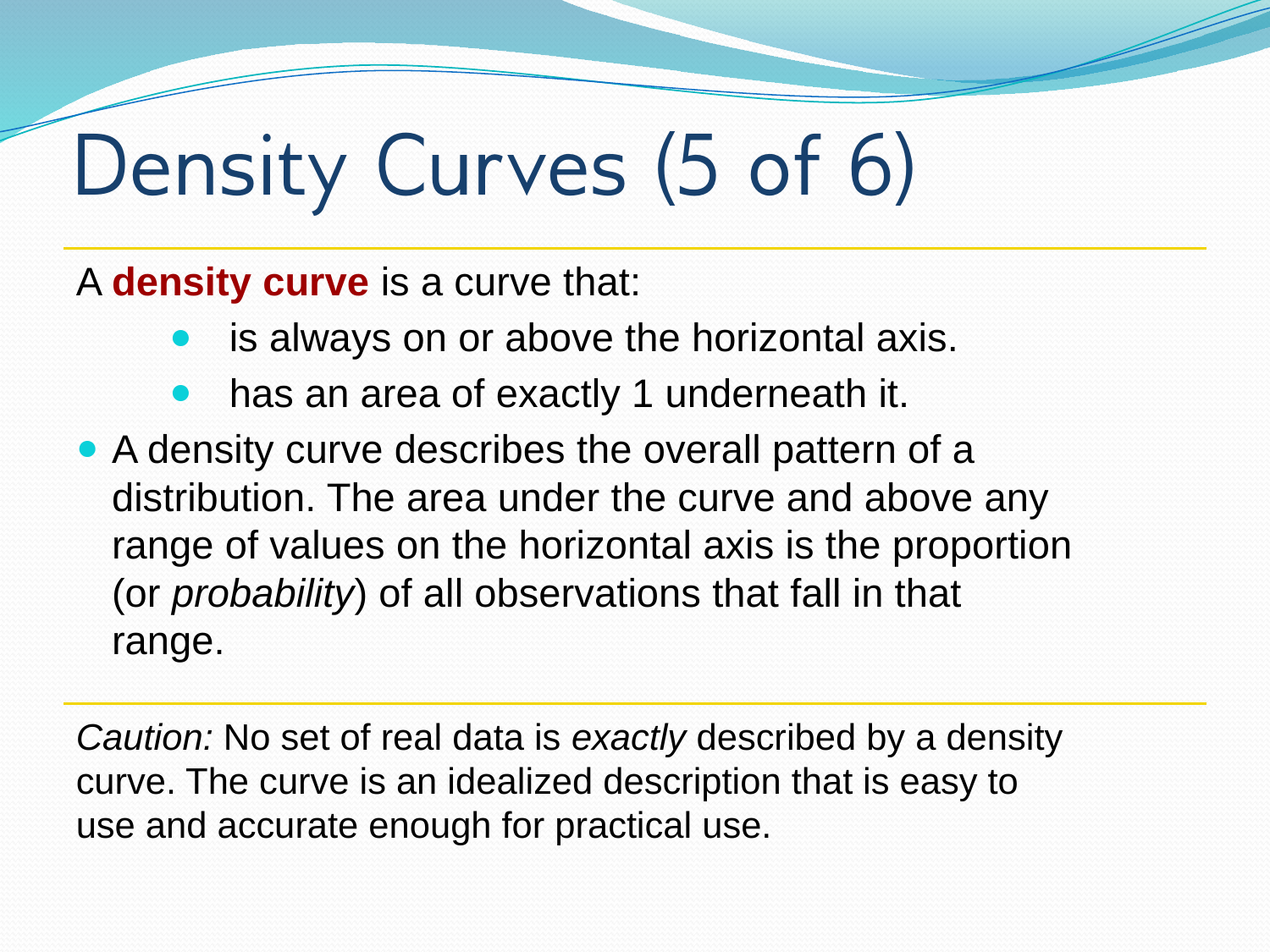

# Density Curves (5 of 6)

A density curve is a curve that:
is always on or above the horizontal axis.
has an area of exactly 1 underneath it.
A density curve describes the overall pattern of a distribution. The area under the curve and above any range of values on the horizontal axis is the proportion (or probability) of all observations that fall in that range.

Caution: No set of real data is exactly described by a density curve. The curve is an idealized description that is easy to use and accurate enough for practical use.